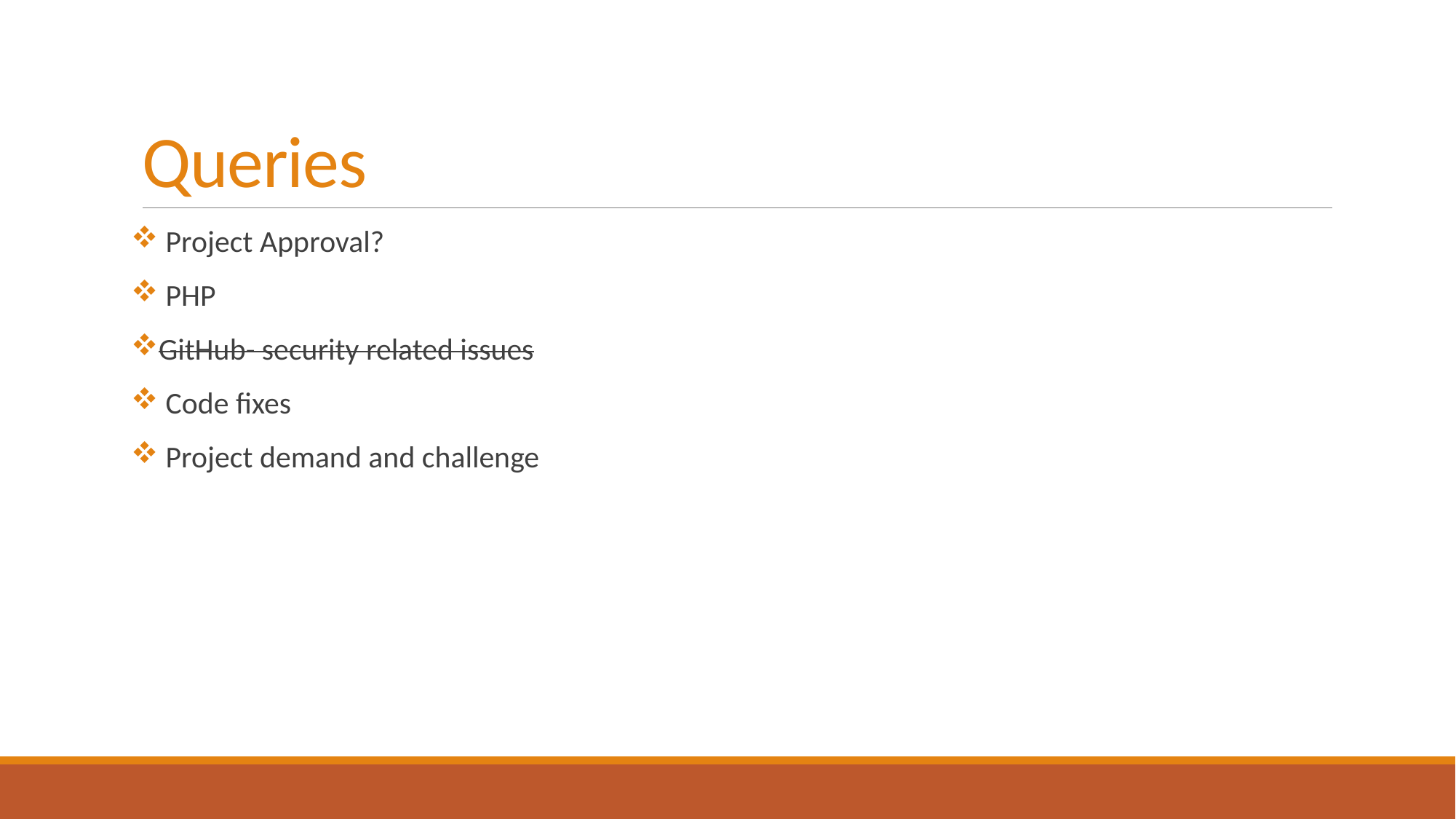

# Queries
 Project Approval?
 PHP
GitHub- security related issues
 Code fixes
 Project demand and challenge